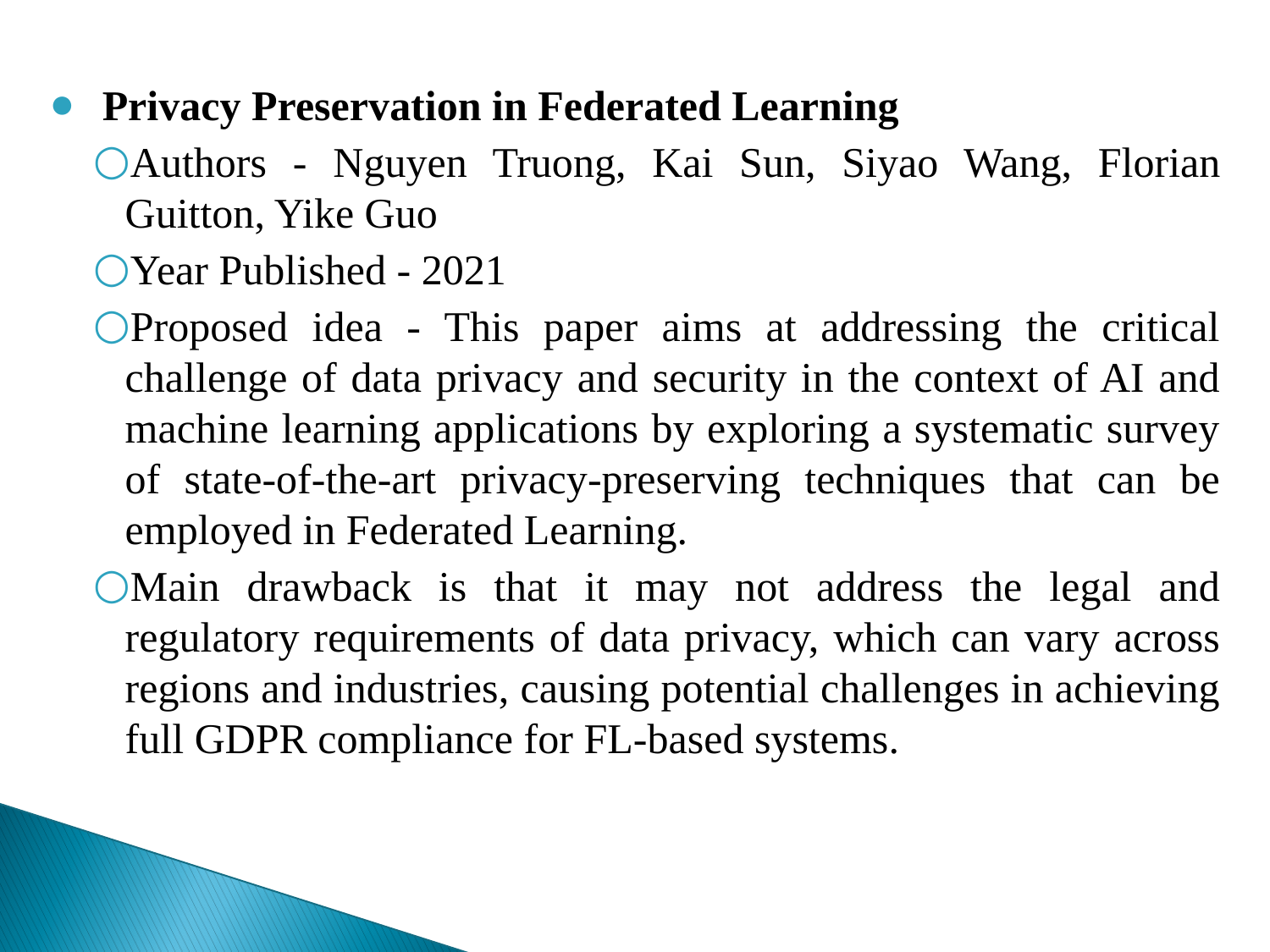

Privacy Preservation in Federated Learning
Authors - Nguyen Truong, Kai Sun, Siyao Wang, Florian Guitton, Yike Guo
Year Published - 2021
Proposed idea - This paper aims at addressing the critical challenge of data privacy and security in the context of AI and machine learning applications by exploring a systematic survey of state-of-the-art privacy-preserving techniques that can be employed in Federated Learning.
Main drawback is that it may not address the legal and regulatory requirements of data privacy, which can vary across regions and industries, causing potential challenges in achieving full GDPR compliance for FL-based systems.